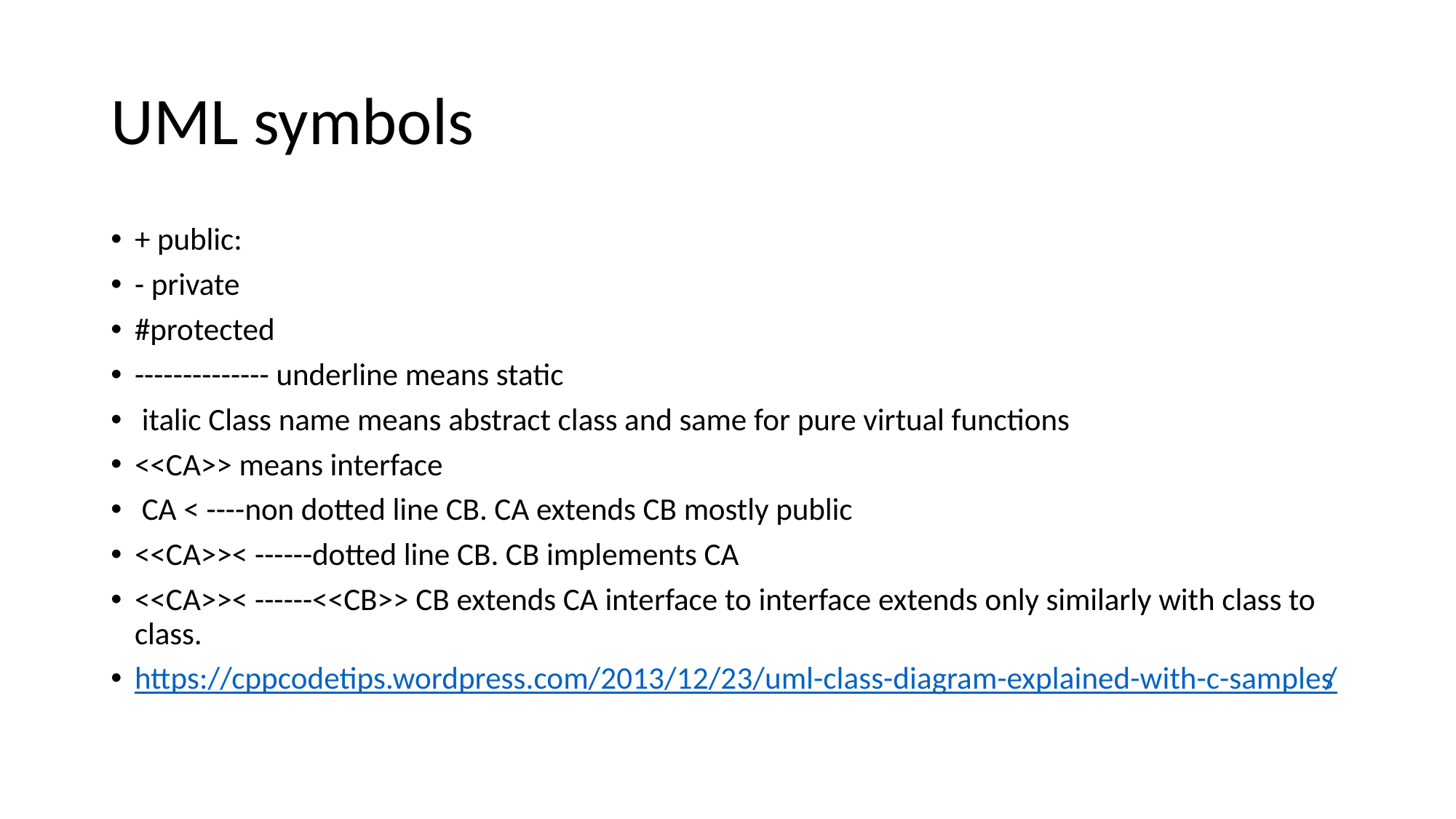

# UML symbols
+ public:
- private
#protected
-------------- underline means static
 italic Class name means abstract class and same for pure virtual functions
<<CA>> means interface
 CA < ----non dotted line CB. CA extends CB mostly public
<<CA>>< ------dotted line CB. CB implements CA
<<CA>>< ------<<CB>> CB extends CA interface to interface extends only similarly with class to class.
https://cppcodetips.wordpress.com/2013/12/23/uml-class-diagram-explained-with-c-samples/